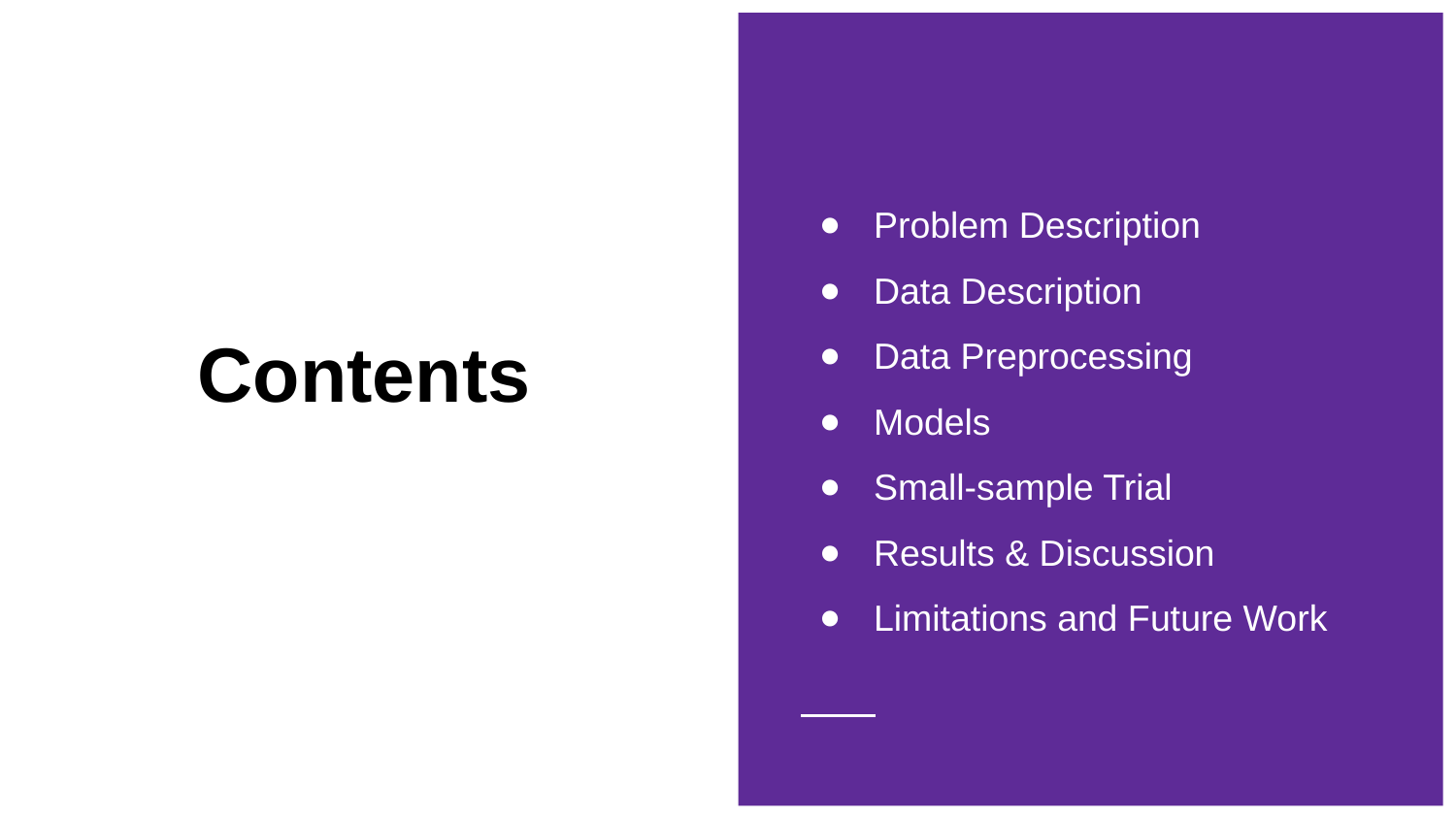

Problem Description
Data Description
Data Preprocessing
Models
Small-sample Trial
Results & Discussion
Limitations and Future Work
# Contents